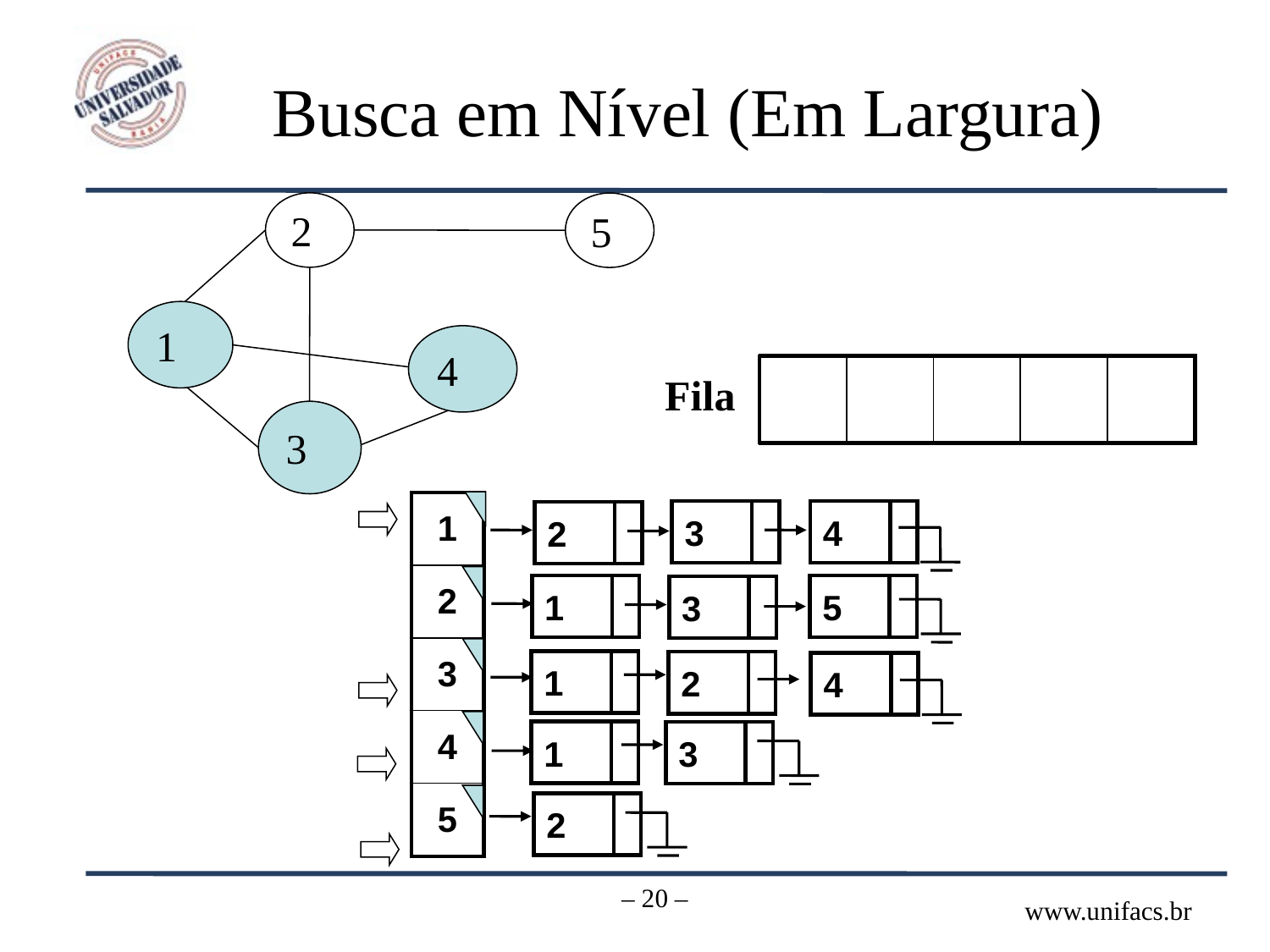

# Busca em Nível (Em Largura)
2
5
1
4
3
1
4
| 5 |  |  |  |  |
| --- | --- | --- | --- | --- |
| 3 | 4 | 5 |  |  |
| --- | --- | --- | --- | --- |
|  |  |  |  |  |
| --- | --- | --- | --- | --- |
| 4 | 5 |  |  |  |
| --- | --- | --- | --- | --- |
| 2 | 3 | 4 |  |  |
| --- | --- | --- | --- | --- |
| 1 |  |  |  |  |
| --- | --- | --- | --- | --- |
|  |  |  |  |  |
| --- | --- | --- | --- | --- |
Fila
3

| 1 |
| --- |
| 2 |
| 3 |
| 4 |
| 5 |
3

4

2

1

5

3

1

2

4

1

3

2

– 20 –